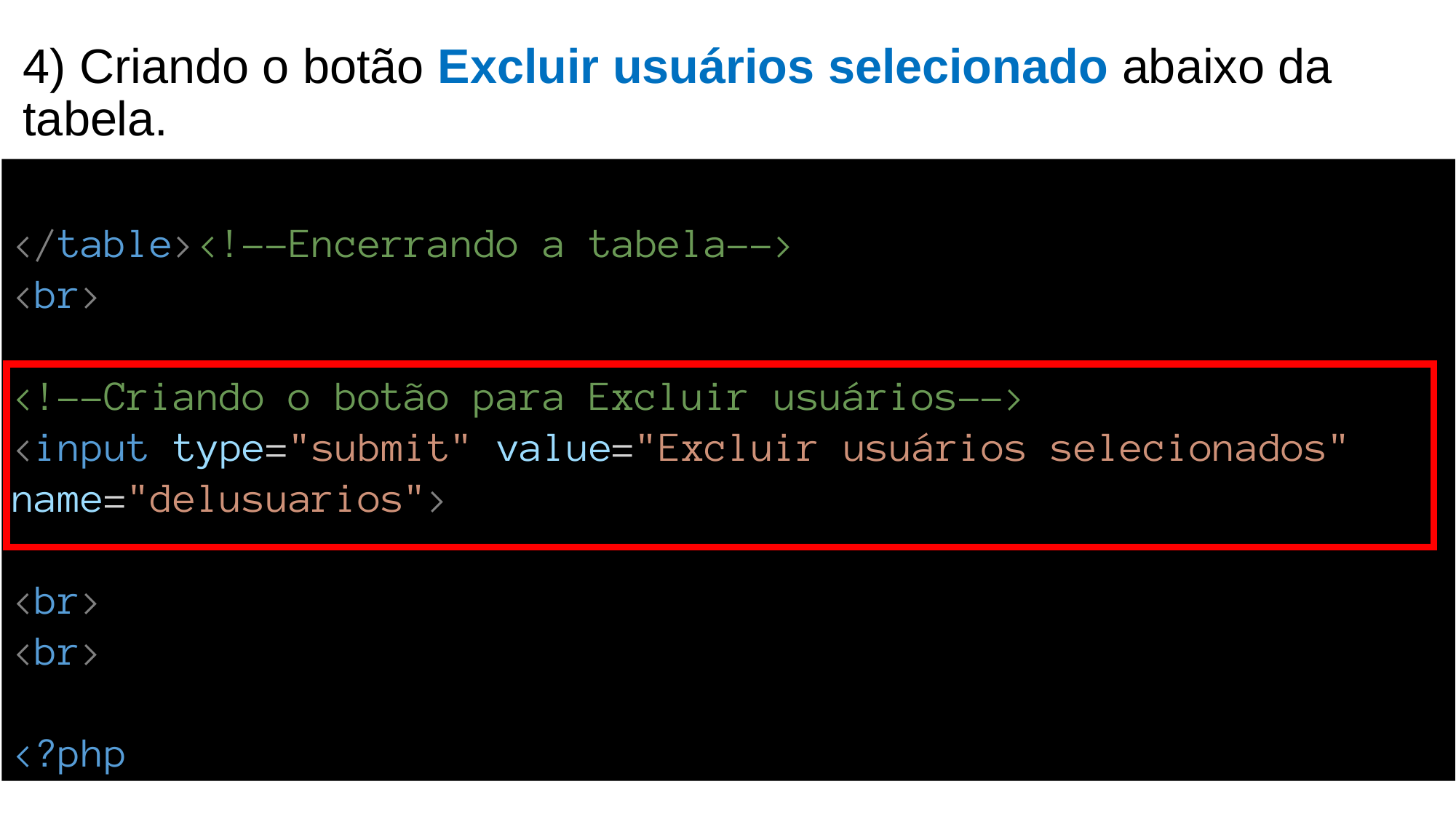

# 4) Criando o botão Excluir usuários selecionado abaixo da tabela.

</table><!--Encerrando a tabela-->
<br>

<!--Criando o botão para Excluir usuários-->
<input type="submit" value="Excluir usuários selecionados" name="delusuarios">

<br>
<br>

<?php